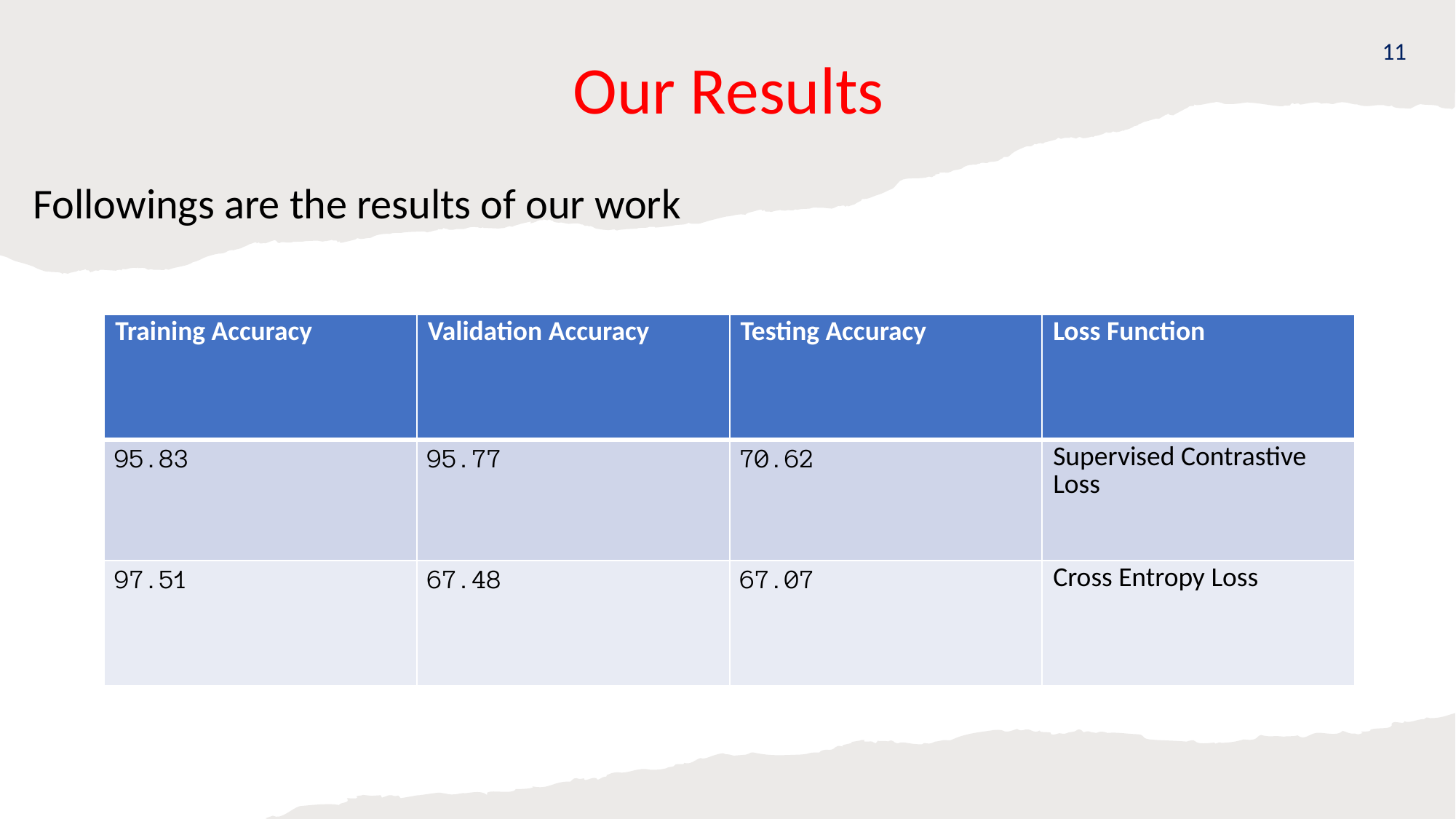

# Our Results
11
Followings are the results of our work

| Training Accuracy | Validation Accuracy | Testing Accuracy | Loss Function |
| --- | --- | --- | --- |
| 95.83 | 95.77 | 70.62 | Supervised Contrastive Loss |
| 97.51 | 67.48 | 67.07 | Cross Entropy Loss |